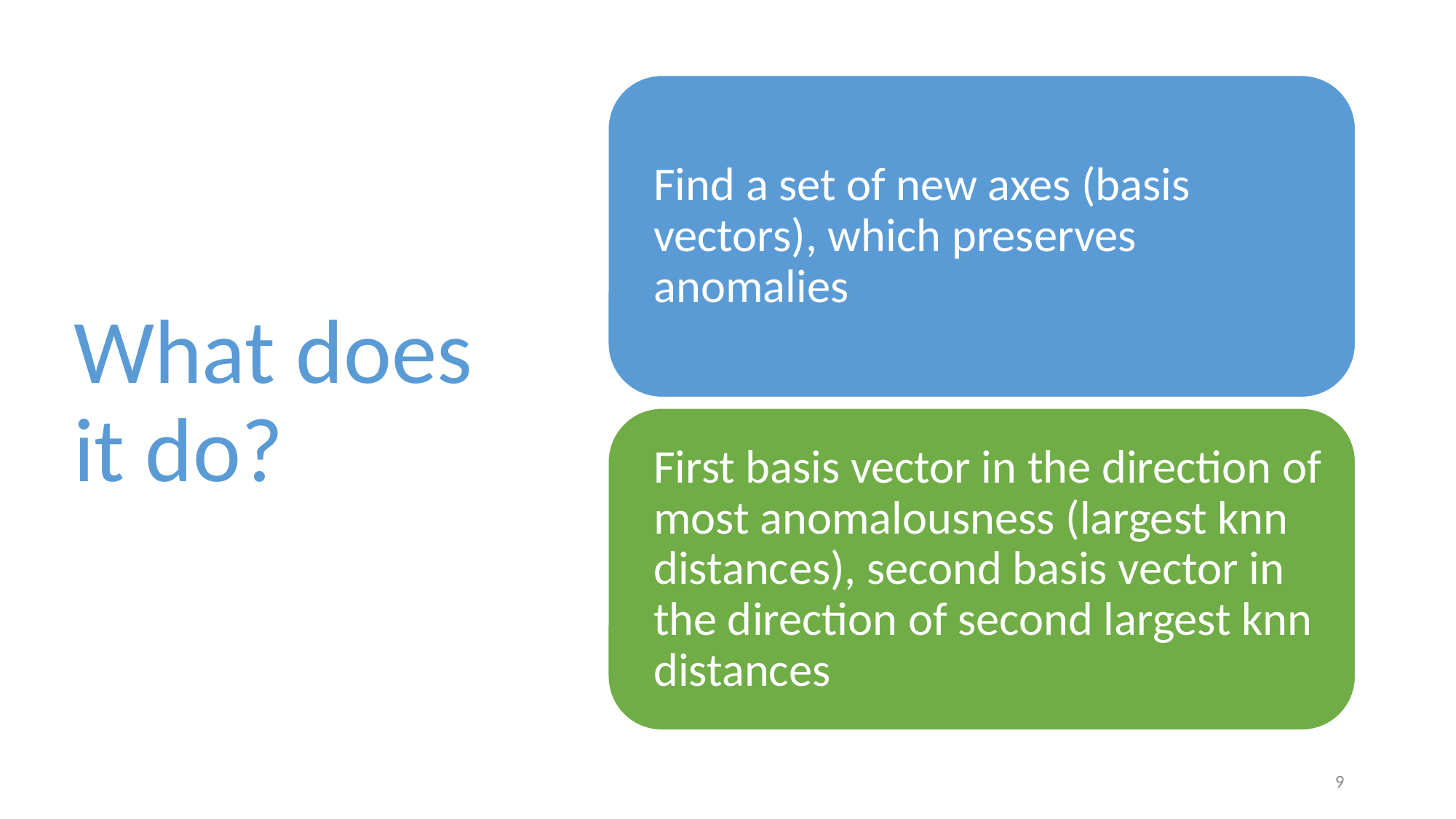

# What does it do?
Find a set of new axes (basis vectors), which preserves anomalies
First basis vector in the direction of most anomalousness (largest knn distances), second basis vector in the direction of second largest knn distances
9